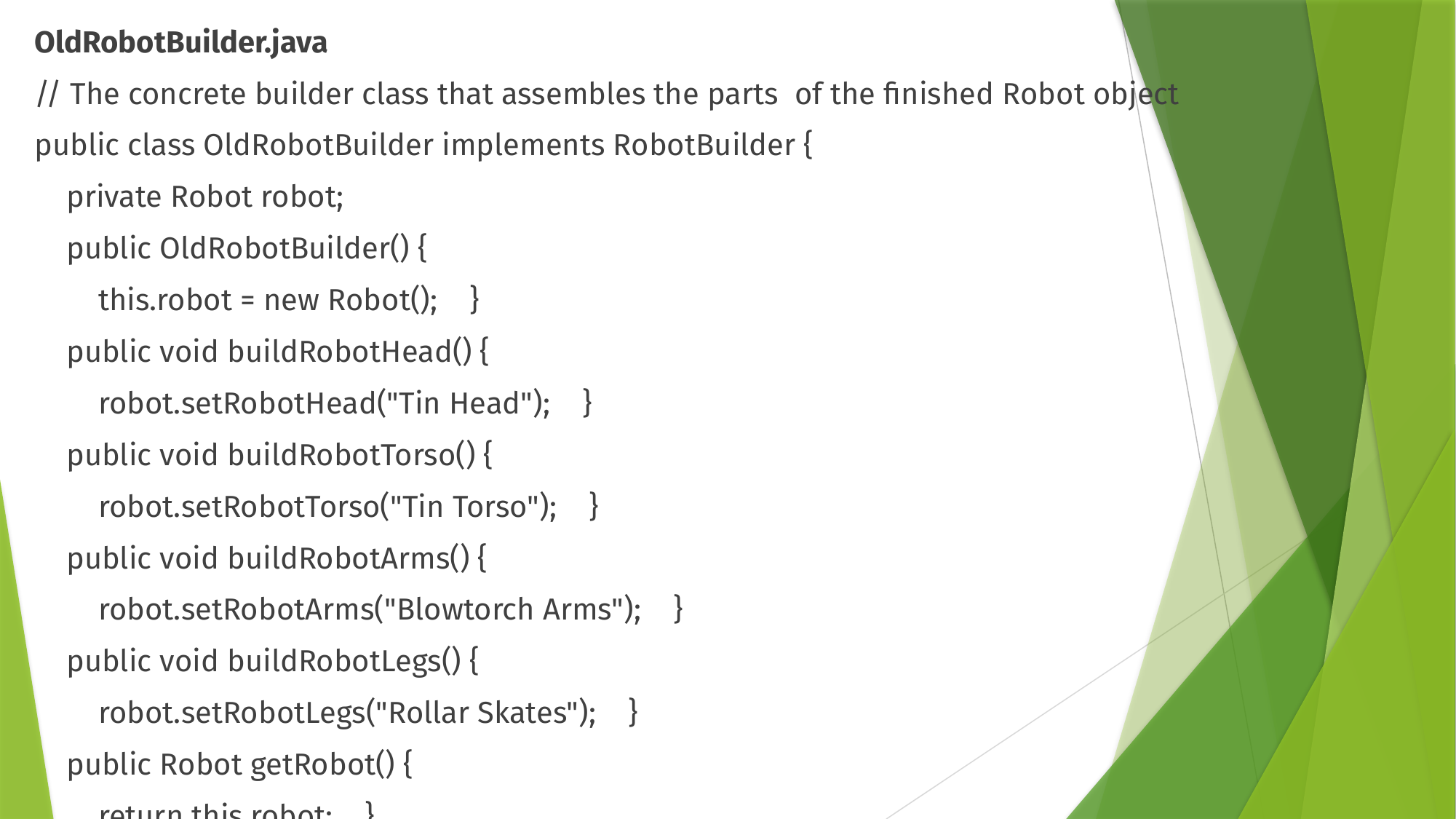

OldRobotBuilder.java
// The concrete builder class that assembles the parts  of the finished Robot object
public class OldRobotBuilder implements RobotBuilder {
    private Robot robot;
    public OldRobotBuilder() {
        this.robot = new Robot();    }
    public void buildRobotHead() {
        robot.setRobotHead("Tin Head");    }
    public void buildRobotTorso() {
        robot.setRobotTorso("Tin Torso");    }
    public void buildRobotArms() {
        robot.setRobotArms("Blowtorch Arms");    }
    public void buildRobotLegs() {
        robot.setRobotLegs("Rollar Skates");    }
    public Robot getRobot() {
        return this.robot;    }
}